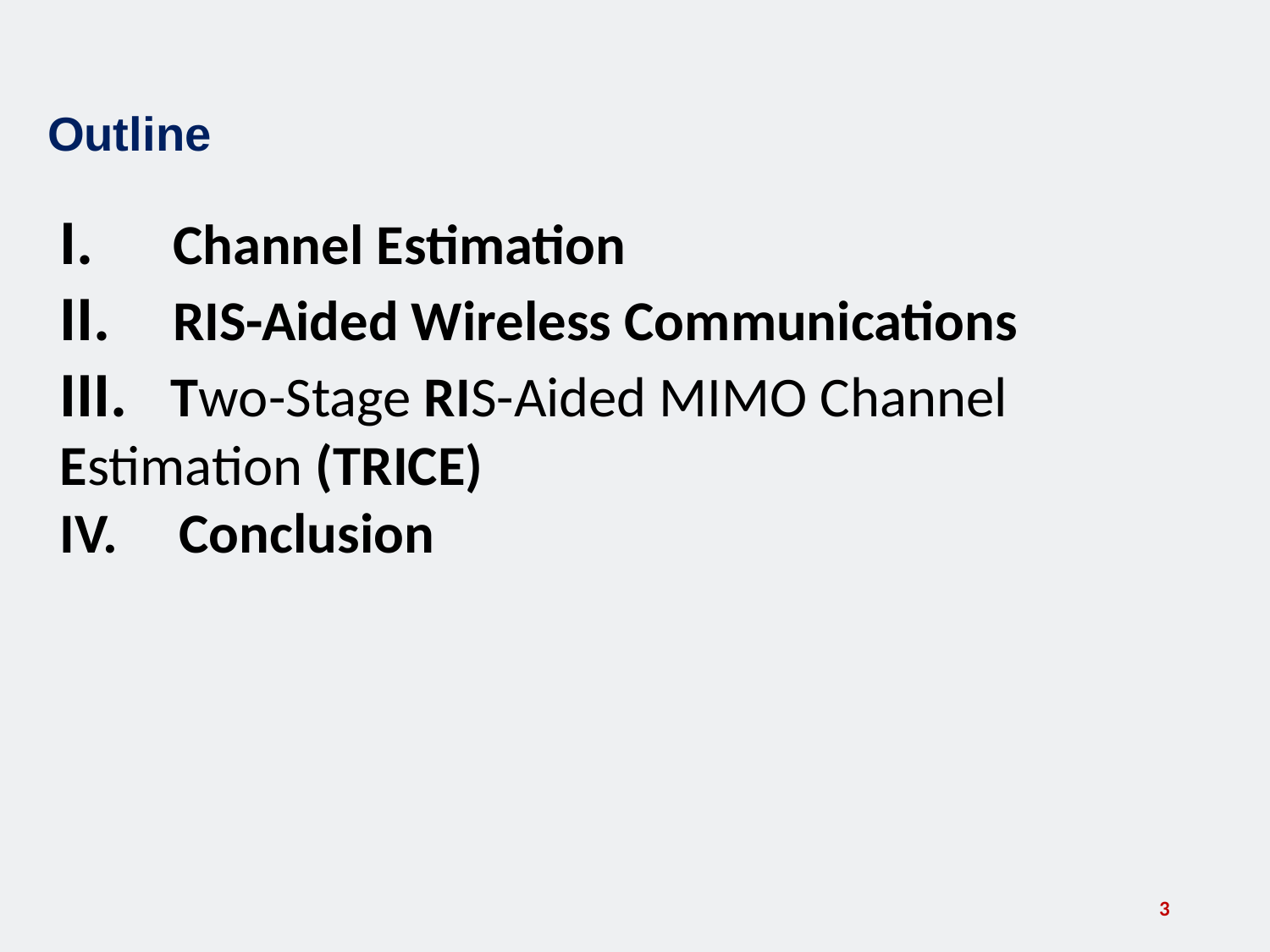

Outline
    Channel Estimation
    RIS-Aided Wireless Communications
   Two-Stage RIS-Aided MIMO Channel
Estimation (TRICE)
Conclusion
3